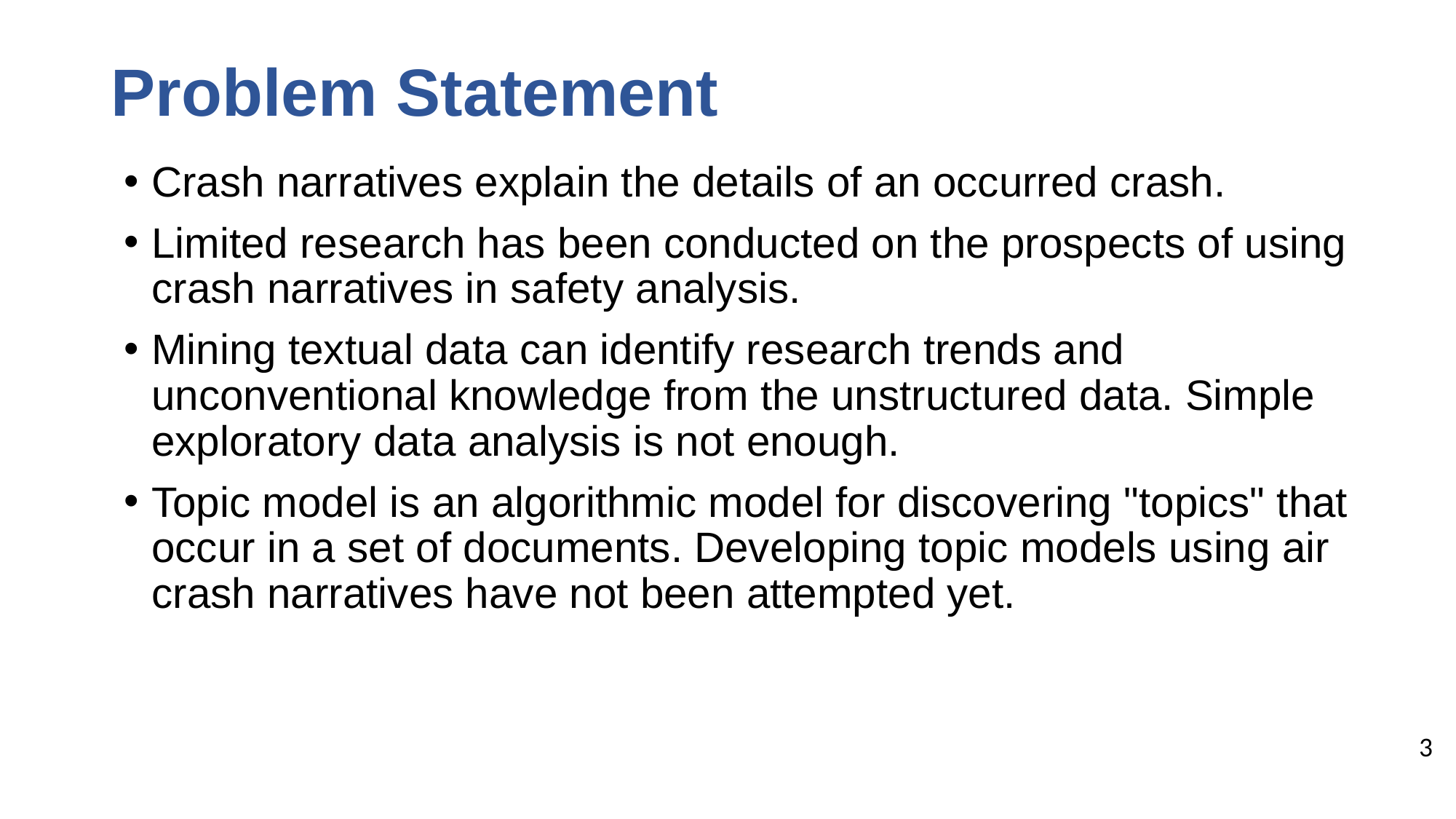

# Problem Statement
Crash narratives explain the details of an occurred crash.
Limited research has been conducted on the prospects of using crash narratives in safety analysis.
Mining textual data can identify research trends and unconventional knowledge from the unstructured data. Simple exploratory data analysis is not enough.
Topic model is an algorithmic model for discovering "topics" that occur in a set of documents. Developing topic models using air crash narratives have not been attempted yet.

3